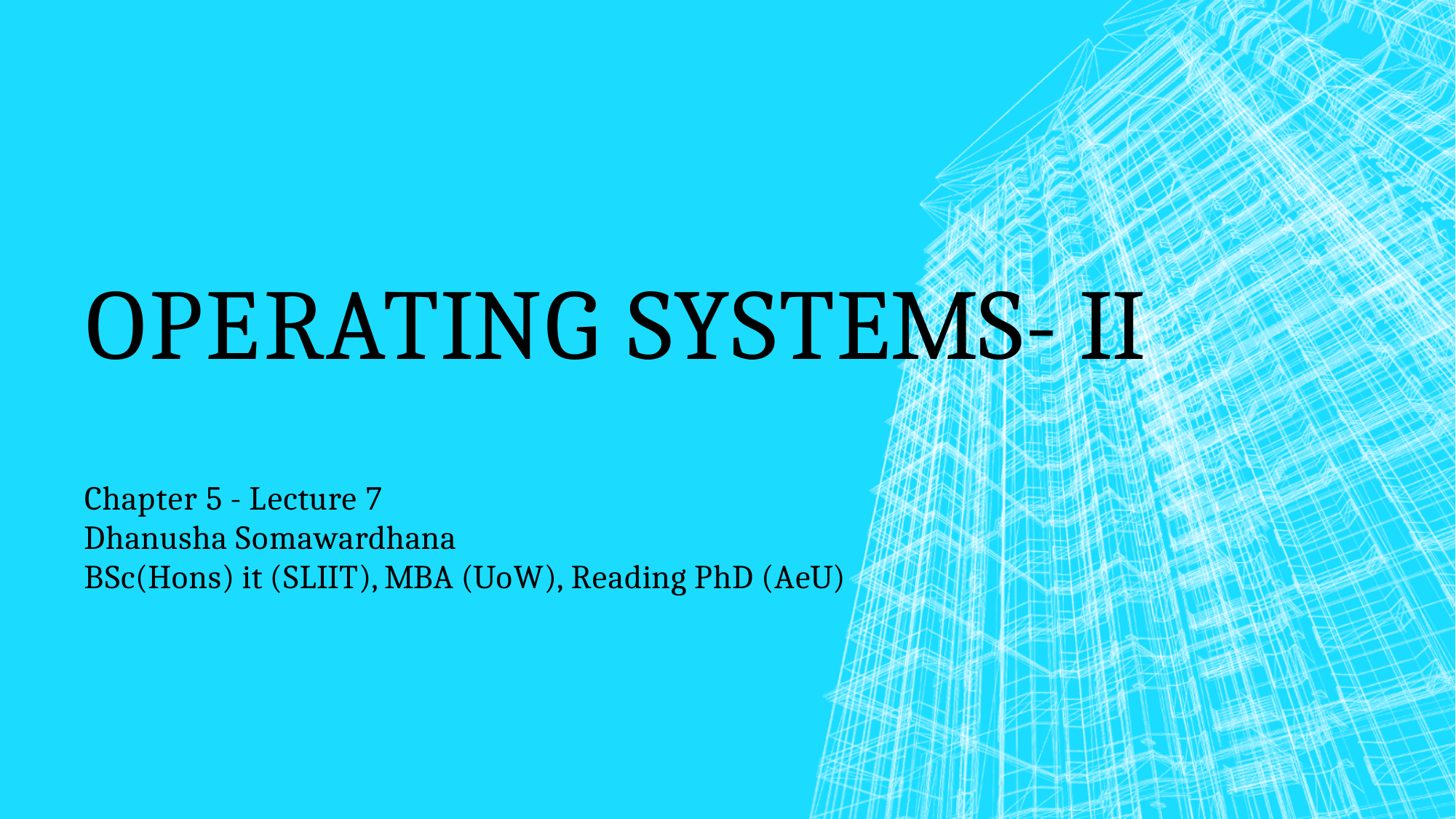

# Operating Systems- II
Chapter 5 - Lecture 7
Dhanusha Somawardhana
BSc(Hons) it (SLIIT), MBA (UoW), Reading PhD (AeU)